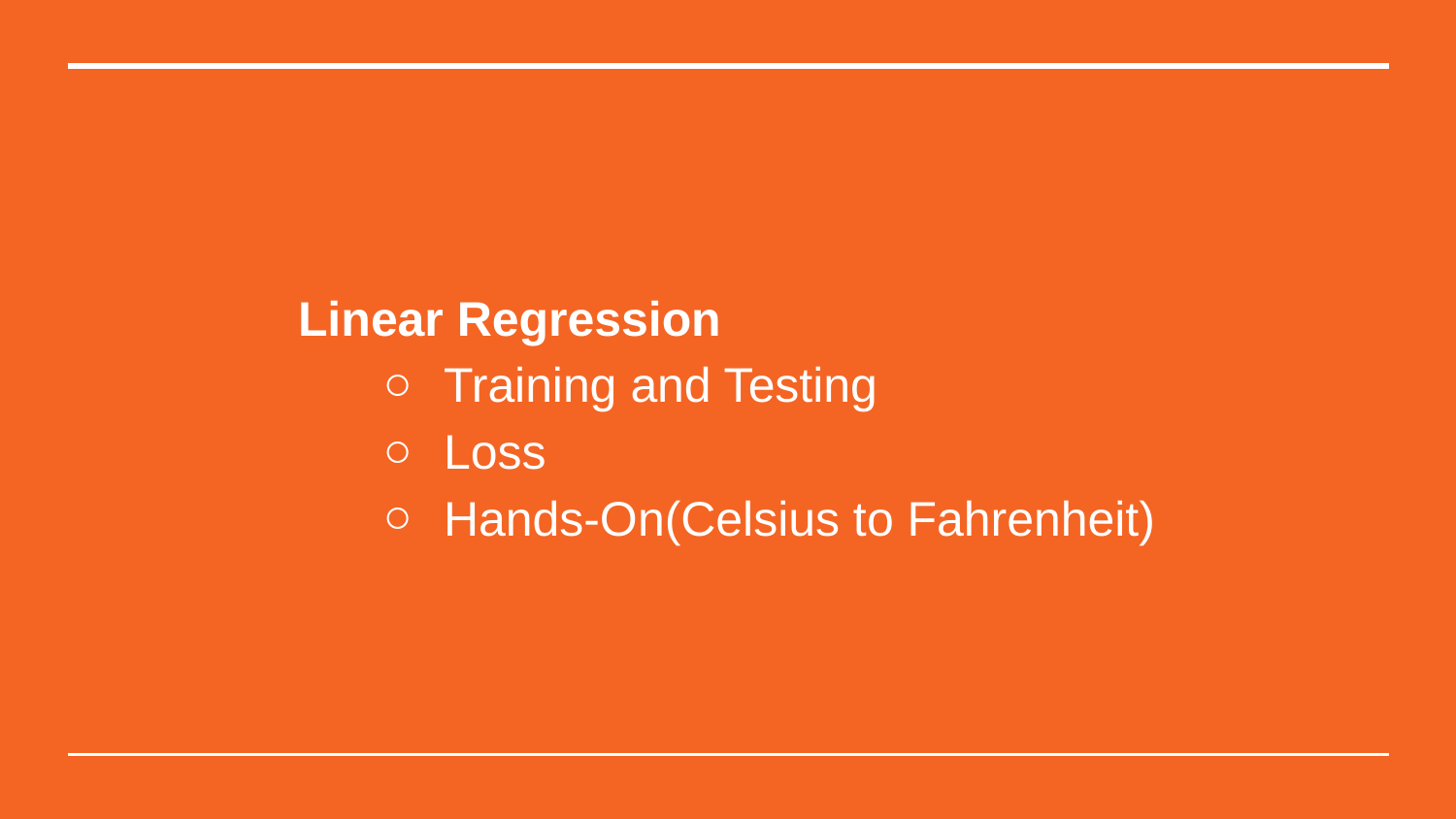

# Linear Regression
Training and Testing
Loss
Hands-On(Celsius to Fahrenheit)